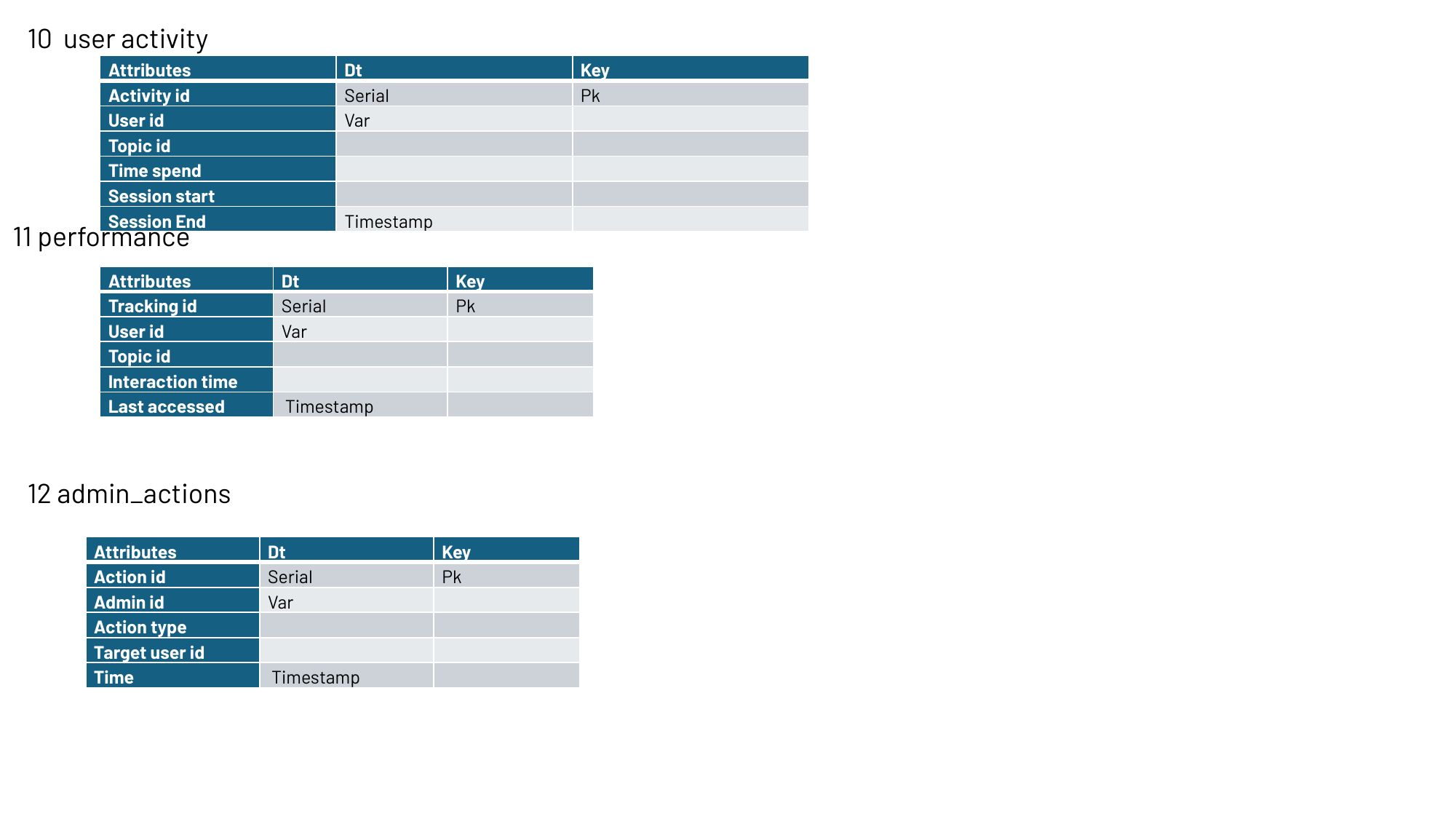

10  user activity
#
| Attributes | Dt | Key |
| --- | --- | --- |
| Activity id | Serial | Pk |
| User id | Var |  |
| Topic id |  |  |
| Time spend |  |  |
| Session start |  |  |
| Session End | Timestamp |  |
11 performance
| Attributes | Dt | Key |
| --- | --- | --- |
| Tracking id | Serial | Pk |
| User id | Var |  |
| Topic id |  |  |
| Interaction time |  |  |
| Last accessed | Timestamp |  |

12 admin_actions
| Attributes | Dt | Key |
| --- | --- | --- |
| Action id | Serial | Pk |
| Admin id | Var |  |
| Action type |  |  |
| Target user id |  |  |
| Time | Timestamp |  |